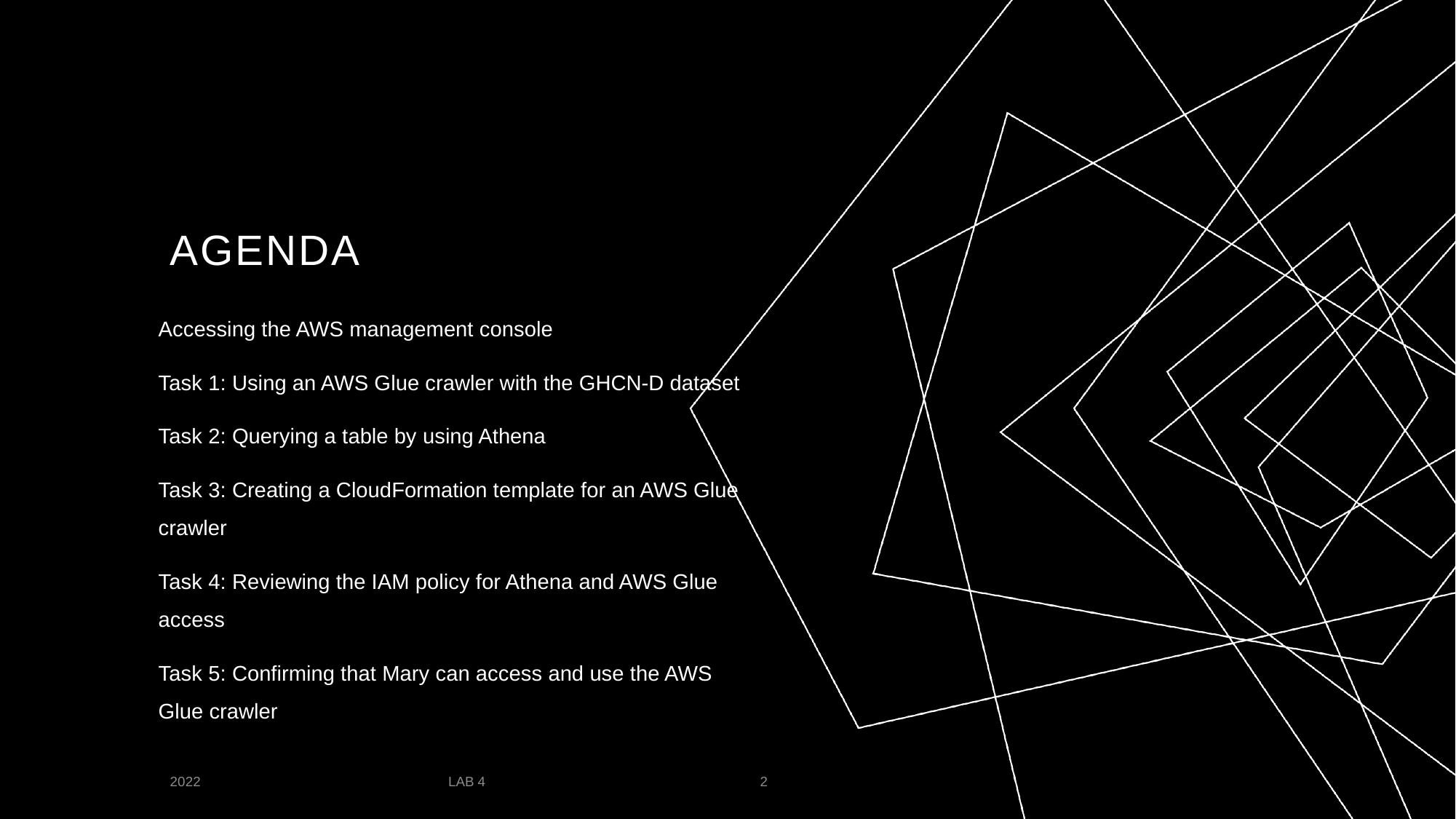

# AGENDA
Accessing the AWS management console
Task 1: Using an AWS Glue crawler with the GHCN-D dataset
Task 2: Querying a table by using Athena
Task 3: Creating a CloudFormation template for an AWS Glue crawler
Task 4: Reviewing the IAM policy for Athena and AWS Glue access
Task 5: Confirming that Mary can access and use the AWS Glue crawler
LAB 4
2022
2